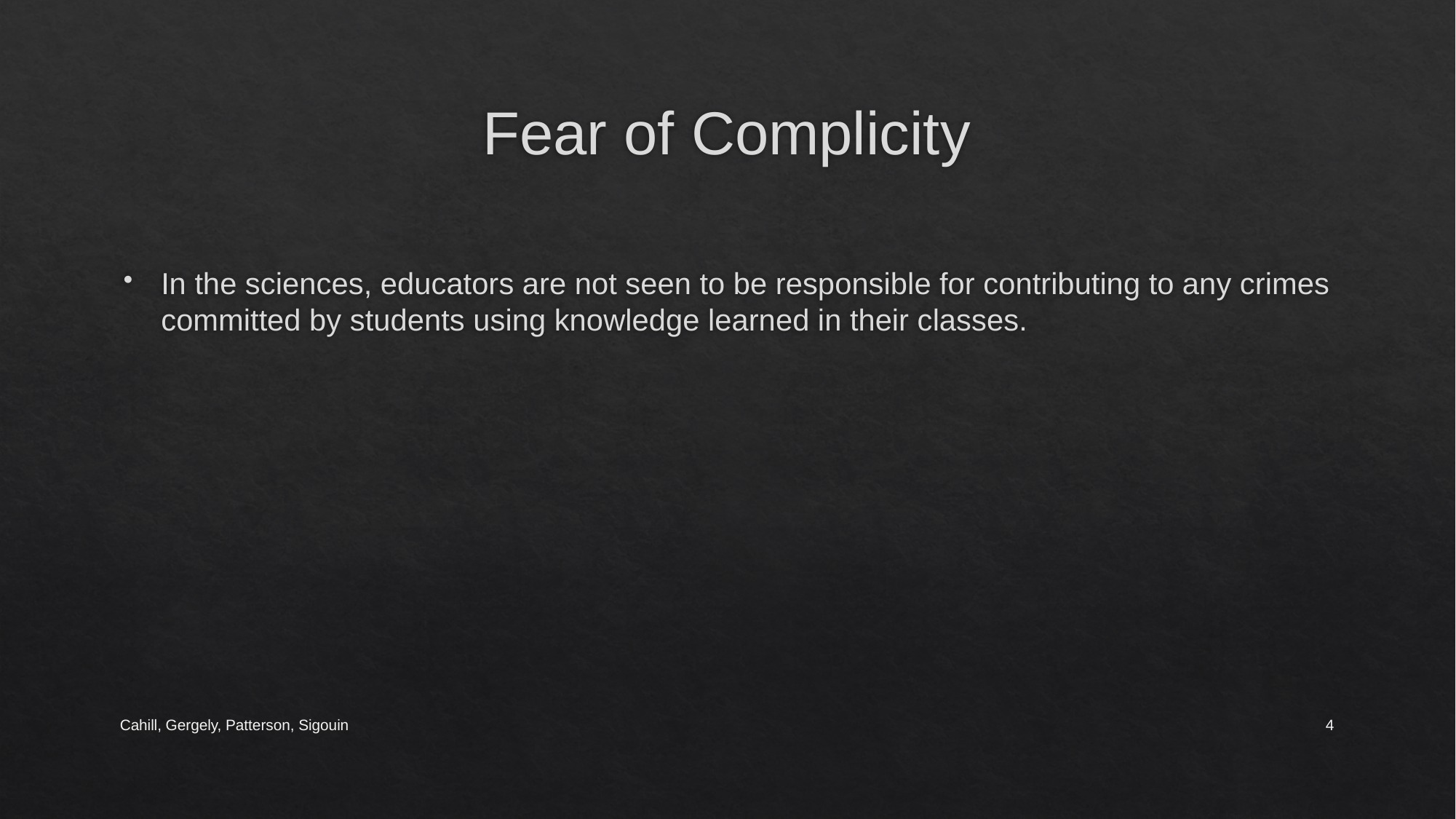

# Fear of Complicity

In the sciences, educators are not seen to be responsible for contributing to any crimes committed by students using knowledge learned in their classes.
Cahill, Gergely, Patterson, Sigouin
4